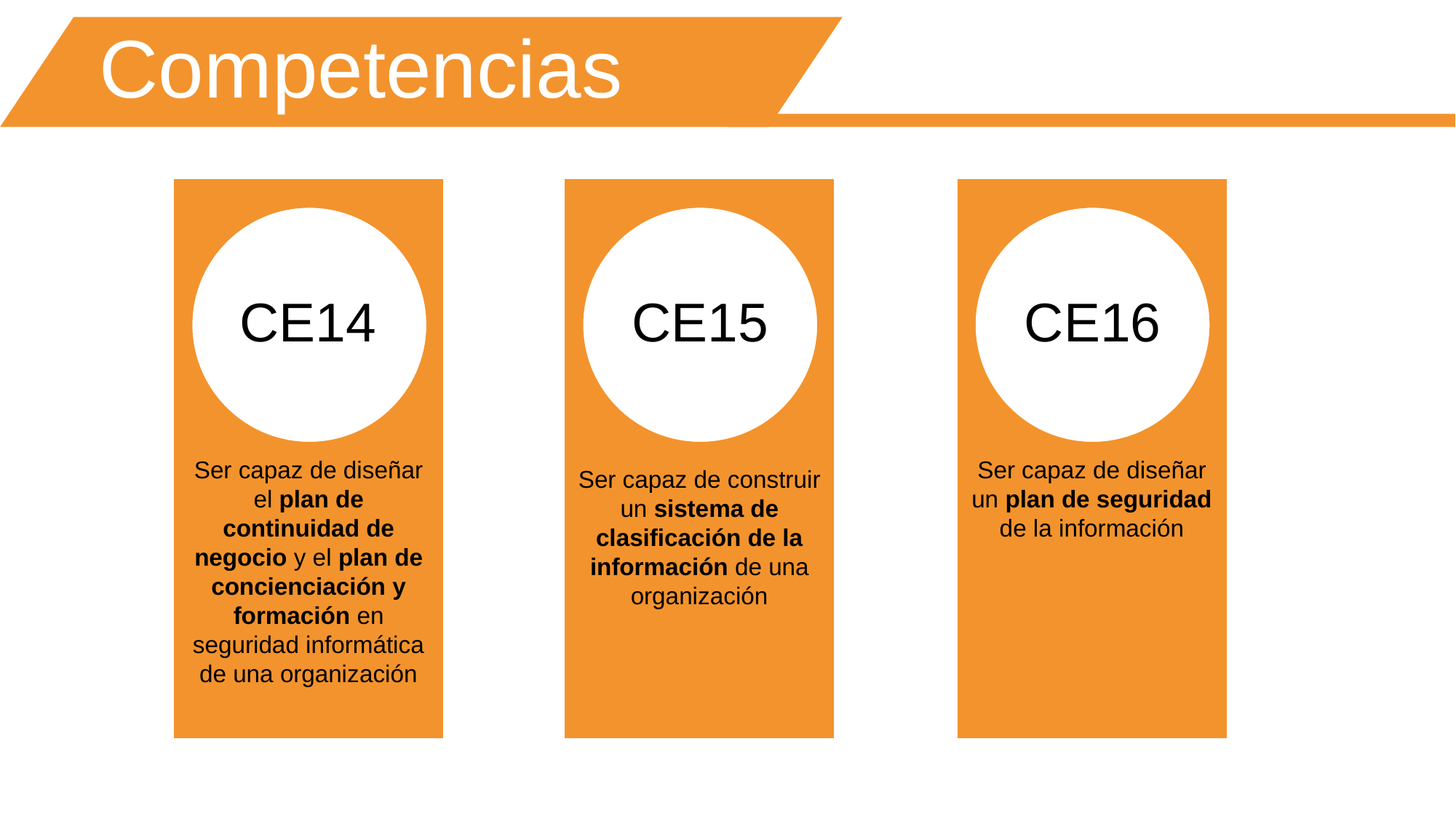

Competencias

CE16
CE14
CE15
Ser capaz de diseñar el plan de continuidad de negocio y el plan de concienciación y formación en seguridad informática de una organización
Ser capaz de diseñar un plan de seguridad de la información
Ser capaz de construir un sistema de clasificación de la información de una organización